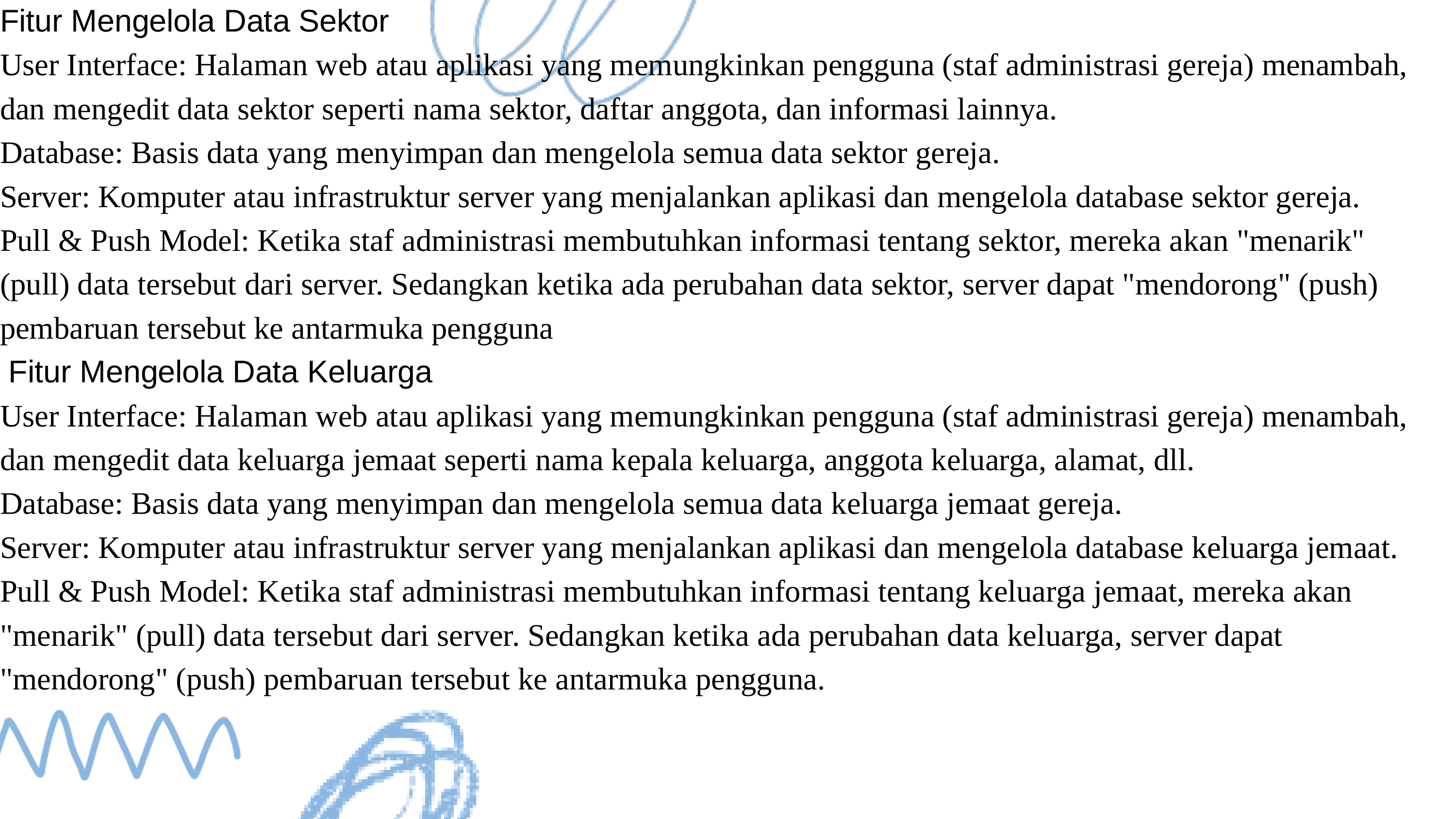

Fitur Mengelola Data Sektor
User Interface: Halaman web atau aplikasi yang memungkinkan pengguna (staf administrasi gereja) menambah, dan mengedit data sektor seperti nama sektor, daftar anggota, dan informasi lainnya.
Database: Basis data yang menyimpan dan mengelola semua data sektor gereja.
Server: Komputer atau infrastruktur server yang menjalankan aplikasi dan mengelola database sektor gereja.
Pull & Push Model: Ketika staf administrasi membutuhkan informasi tentang sektor, mereka akan "menarik" (pull) data tersebut dari server. Sedangkan ketika ada perubahan data sektor, server dapat "mendorong" (push) pembaruan tersebut ke antarmuka pengguna
 Fitur Mengelola Data Keluarga
User Interface: Halaman web atau aplikasi yang memungkinkan pengguna (staf administrasi gereja) menambah, dan mengedit data keluarga jemaat seperti nama kepala keluarga, anggota keluarga, alamat, dll.
Database: Basis data yang menyimpan dan mengelola semua data keluarga jemaat gereja.
Server: Komputer atau infrastruktur server yang menjalankan aplikasi dan mengelola database keluarga jemaat.
Pull & Push Model: Ketika staf administrasi membutuhkan informasi tentang keluarga jemaat, mereka akan "menarik" (pull) data tersebut dari server. Sedangkan ketika ada perubahan data keluarga, server dapat "mendorong" (push) pembaruan tersebut ke antarmuka pengguna.